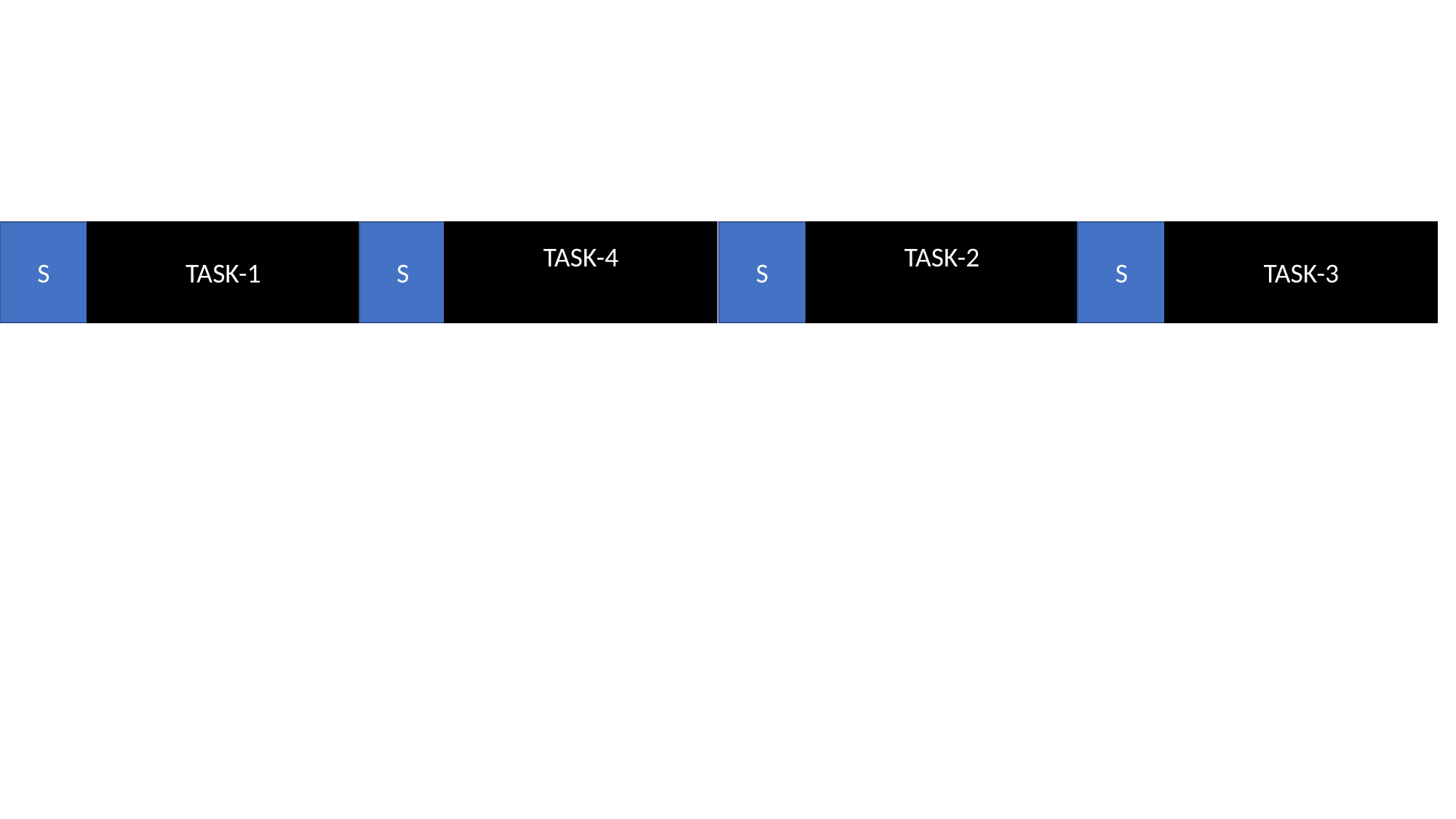

S
TASK-1
S
TASK-4

S
TASK-2

S
TASK-3